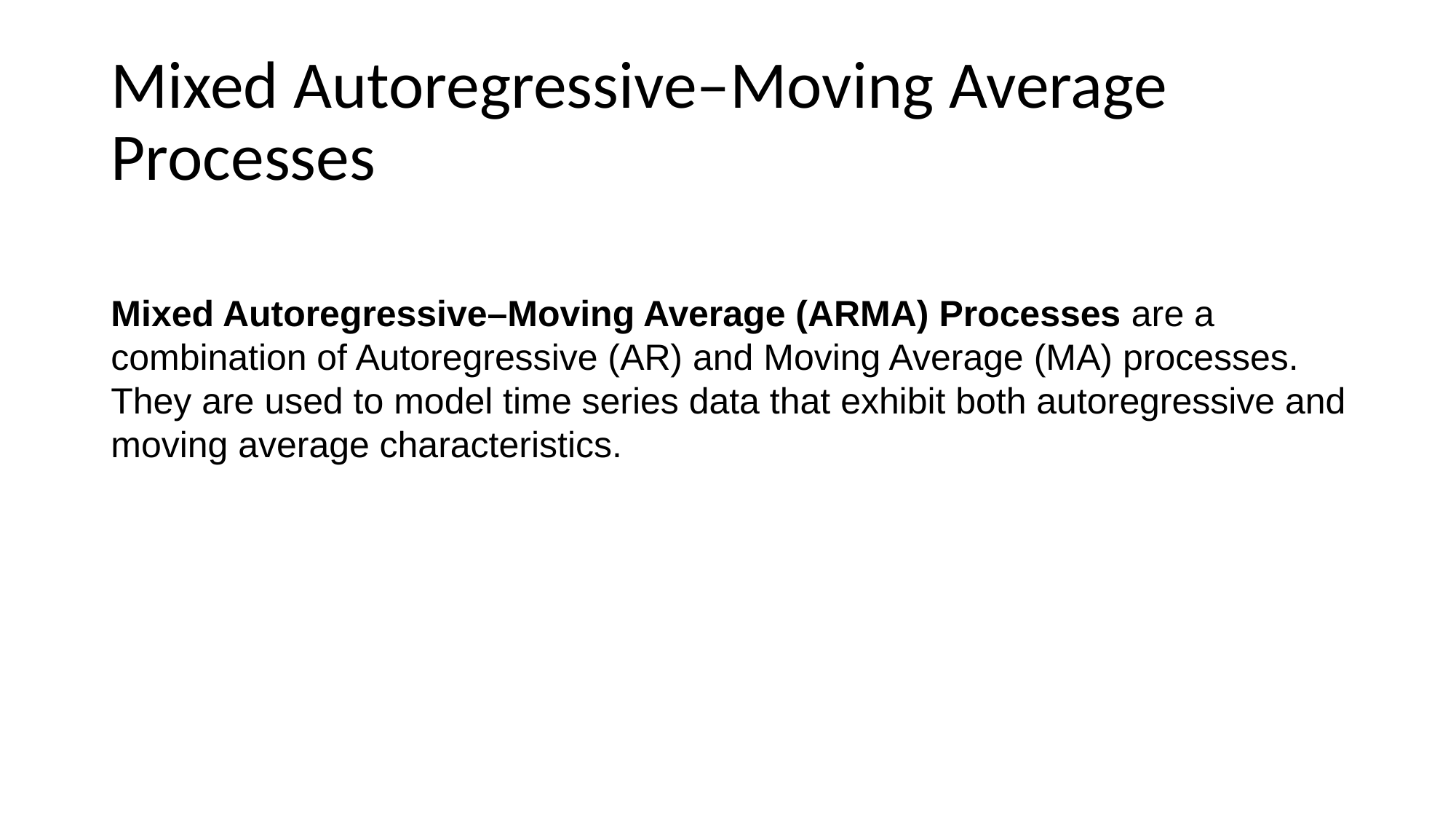

# Mixed Autoregressive–Moving Average Processes
Mixed Autoregressive–Moving Average (ARMA) Processes are a combination of Autoregressive (AR) and Moving Average (MA) processes.
They are used to model time series data that exhibit both autoregressive and moving average characteristics.